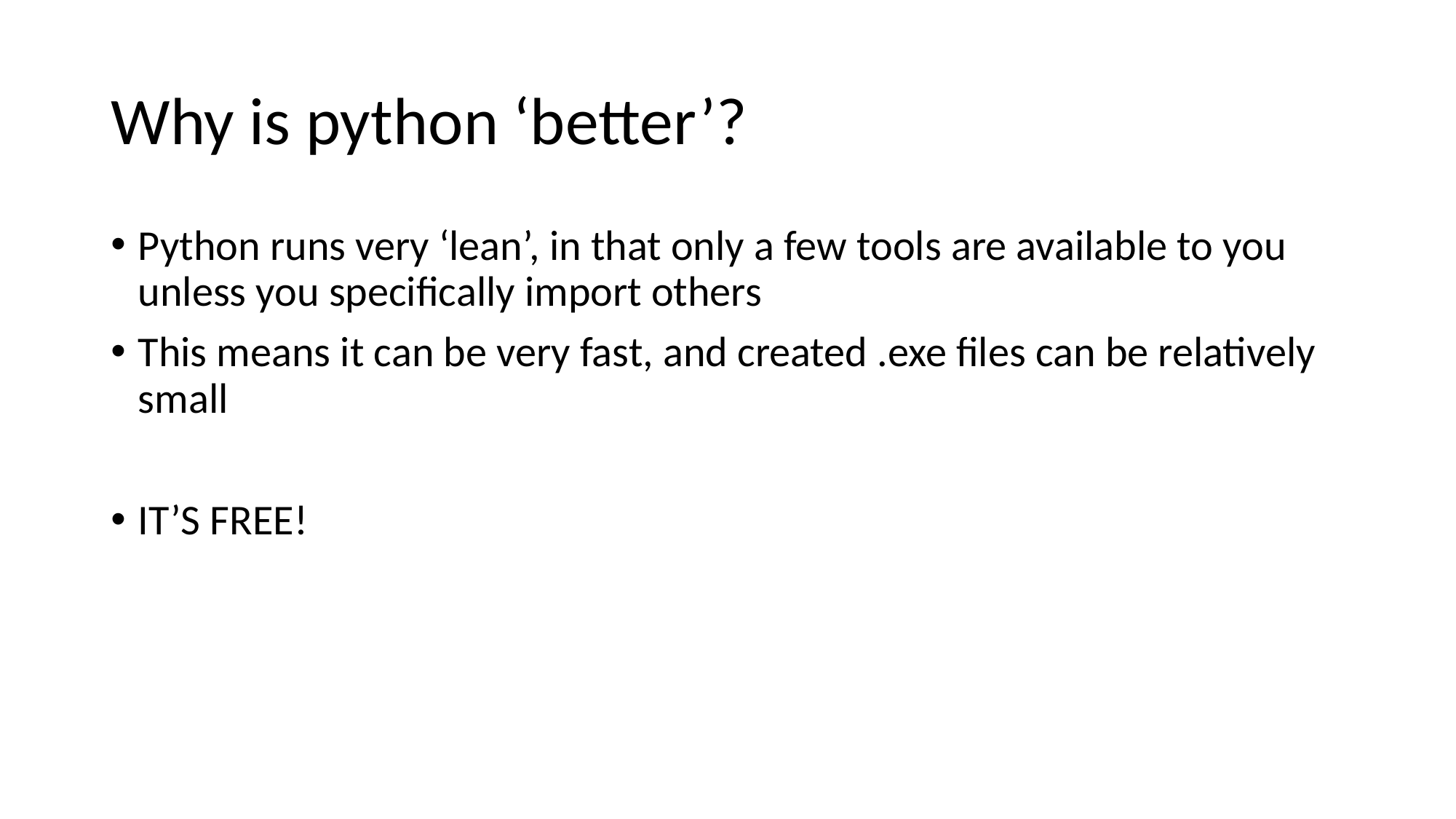

# Why is python ‘better’?
Python runs very ‘lean’, in that only a few tools are available to you unless you specifically import others
This means it can be very fast, and created .exe files can be relatively small

IT’S FREE!